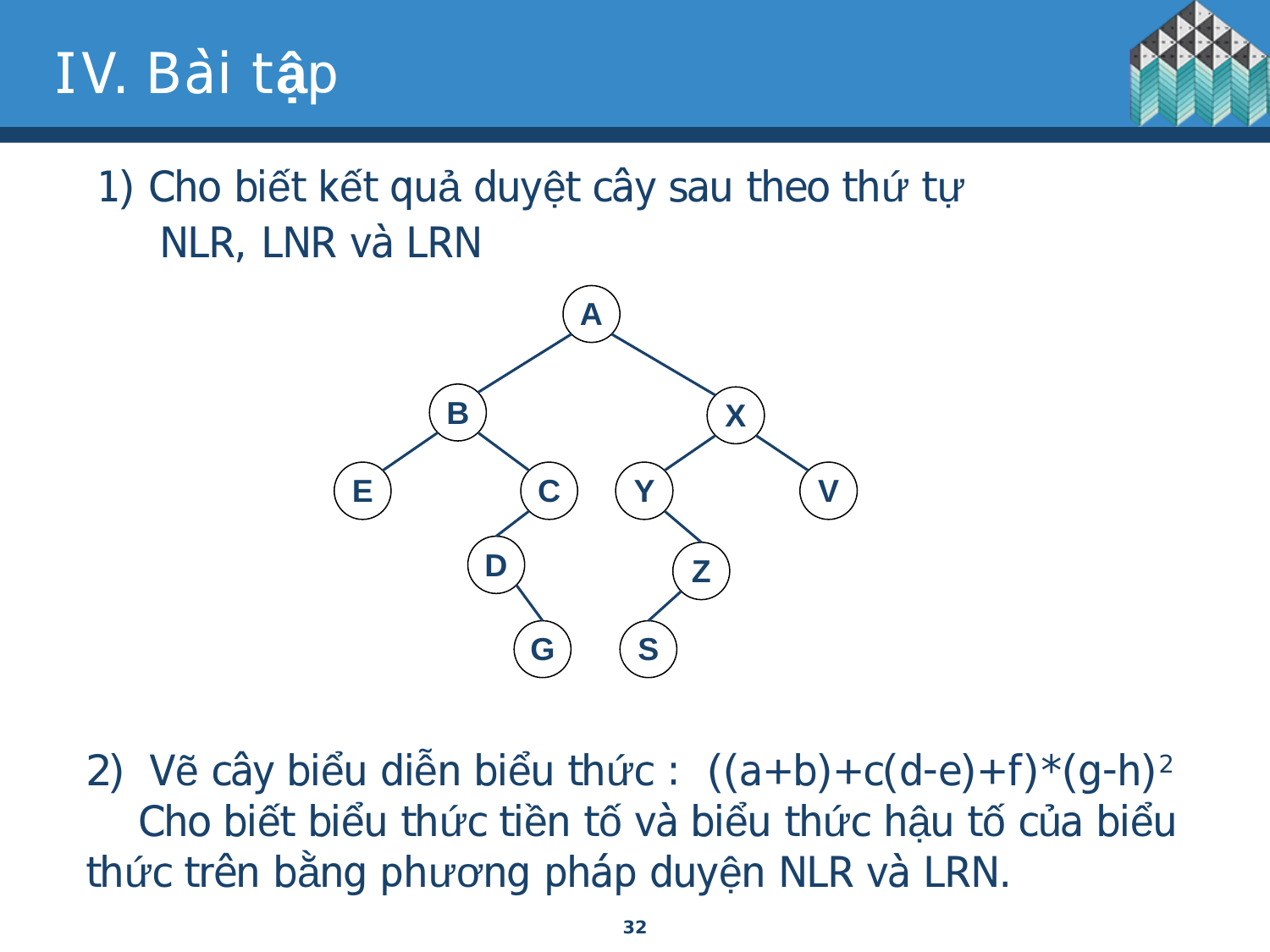

# IV. Bài tập
1) Cho biết kết quả duyệt cây sau theo thứ tự NLR, LNR và LRN

A
B
X
E
C
Y
V
D
Z
G
S
Vẽ cây biểu diễn biểu thức :  ((a+b)+c(d-e)+f)*(g-h)2
    Cho biết biểu thức tiền tố và biểu thức hậu tố của biểu thức trên bằng phương pháp duyện NLR và LRN.

32